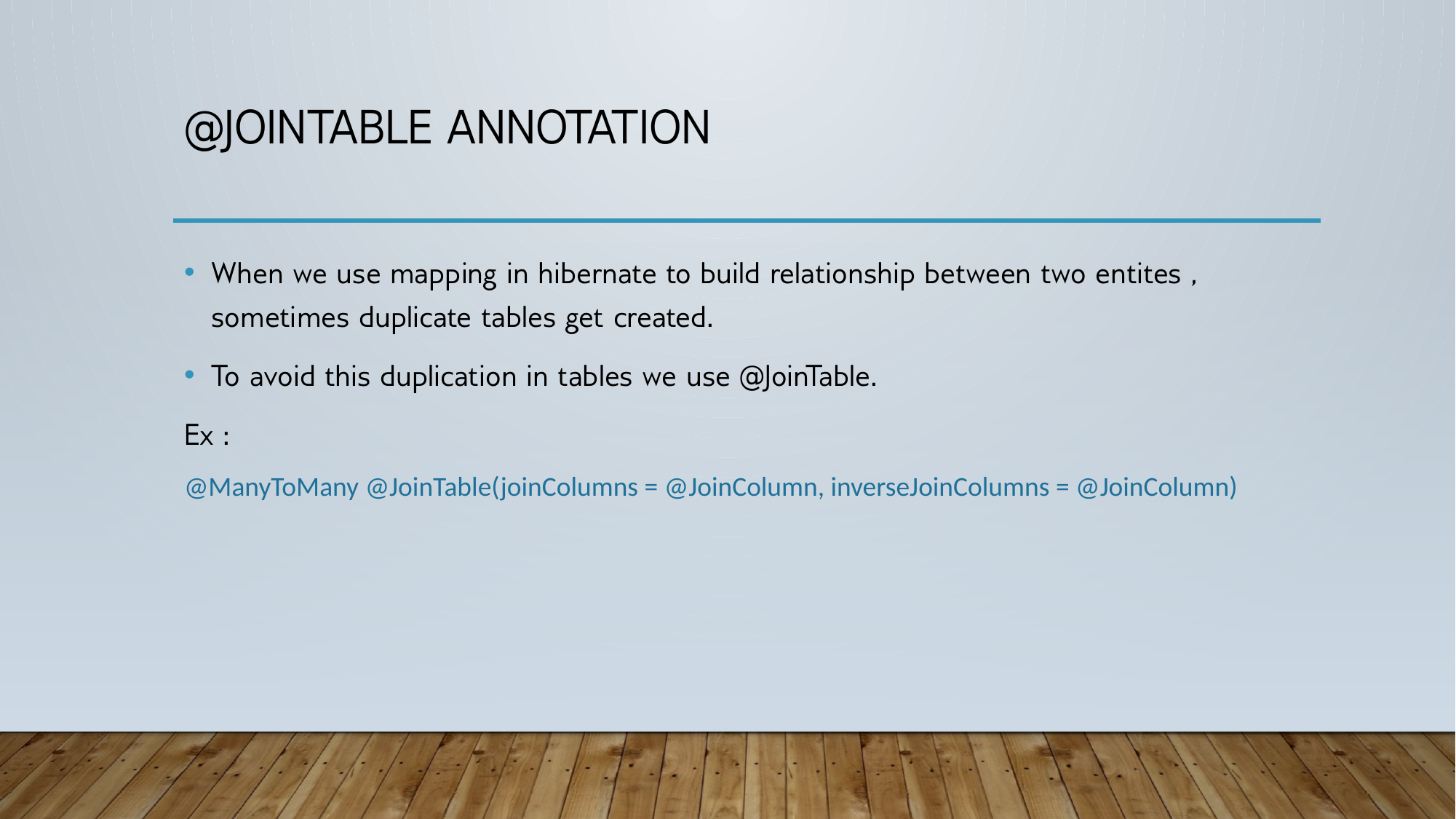

# @jointable annotation
When we use mapping in hibernate to build relationship between two entites , sometimes duplicate tables get created.
To avoid this duplication in tables we use @JoinTable.
Ex :
@ManyToMany @JoinTable(joinColumns = @JoinColumn, inverseJoinColumns = @JoinColumn)